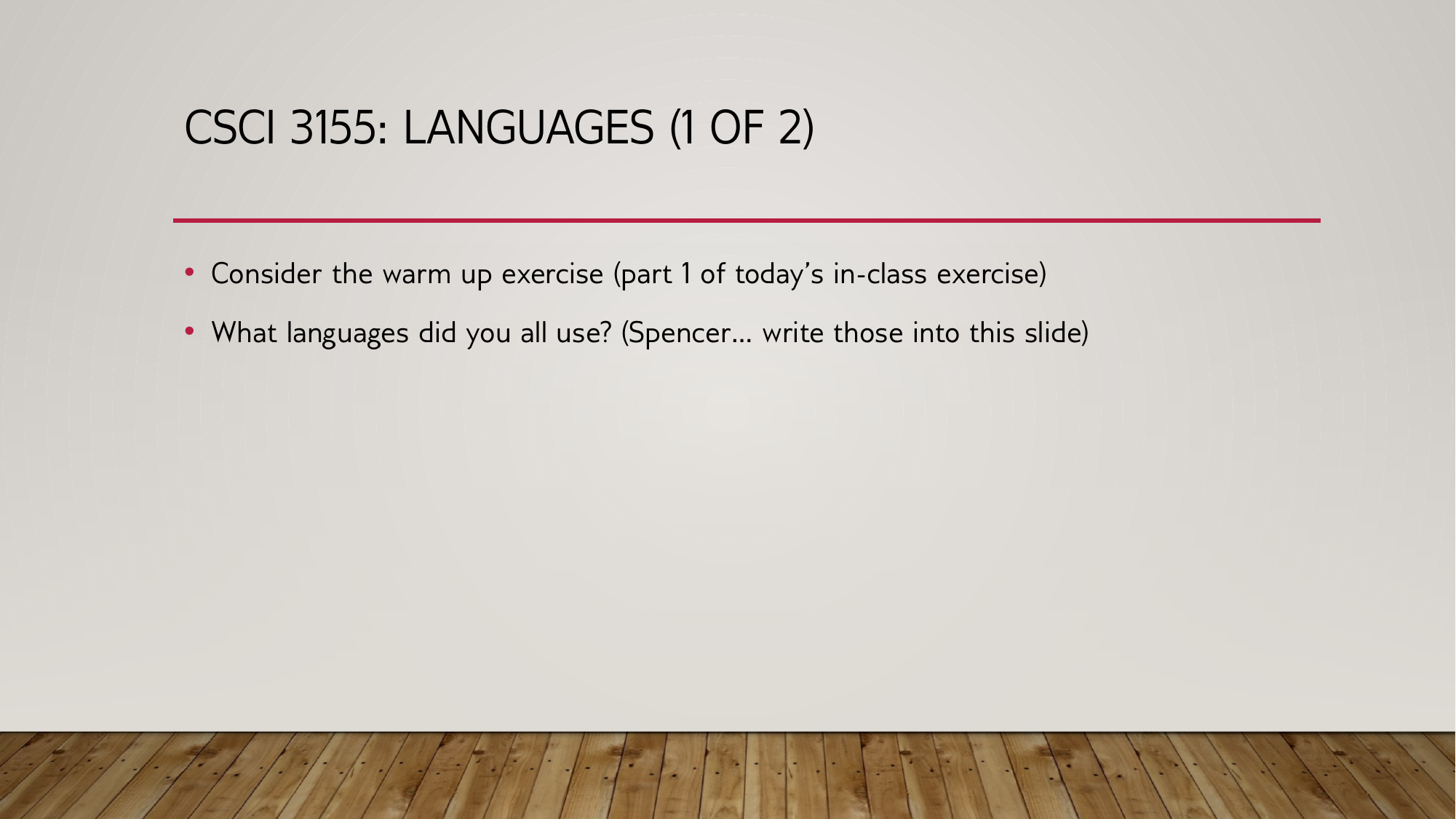

# CSCI 3155: languages (1 of 2)
Consider the warm up exercise (part 1 of today’s in-class exercise)
What languages did you all use? (Spencer… write those into this slide)